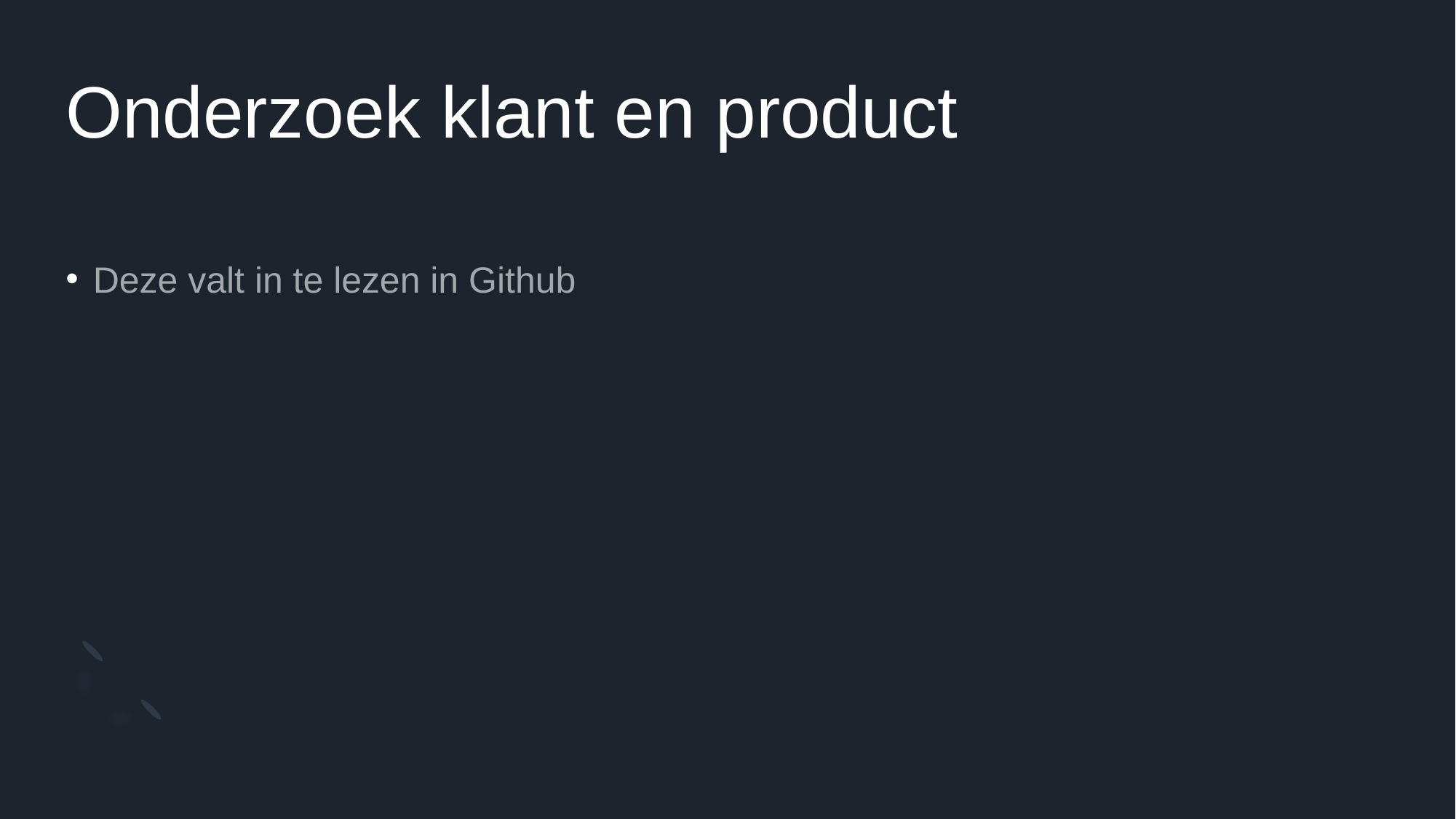

# Onderzoek klant en product
Deze valt in te lezen in Github